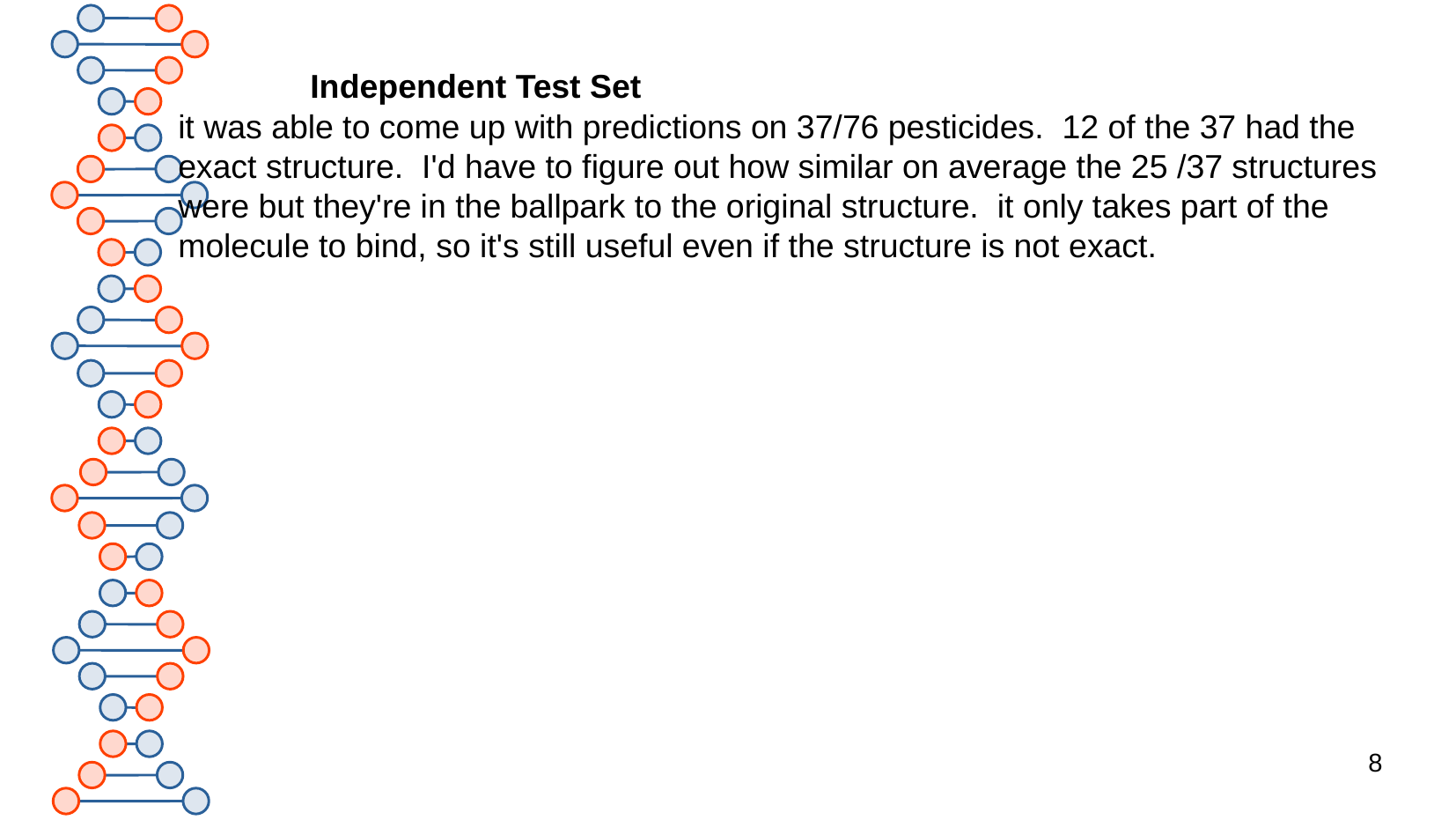

Independent Test Set
it was able to come up with predictions on 37/76 pesticides.  12 of the 37 had the exact structure.  I'd have to figure out how similar on average the 25 /37 structures were but they're in the ballpark to the original structure.  it only takes part of the molecule to bind, so it's still useful even if the structure is not exact.
8